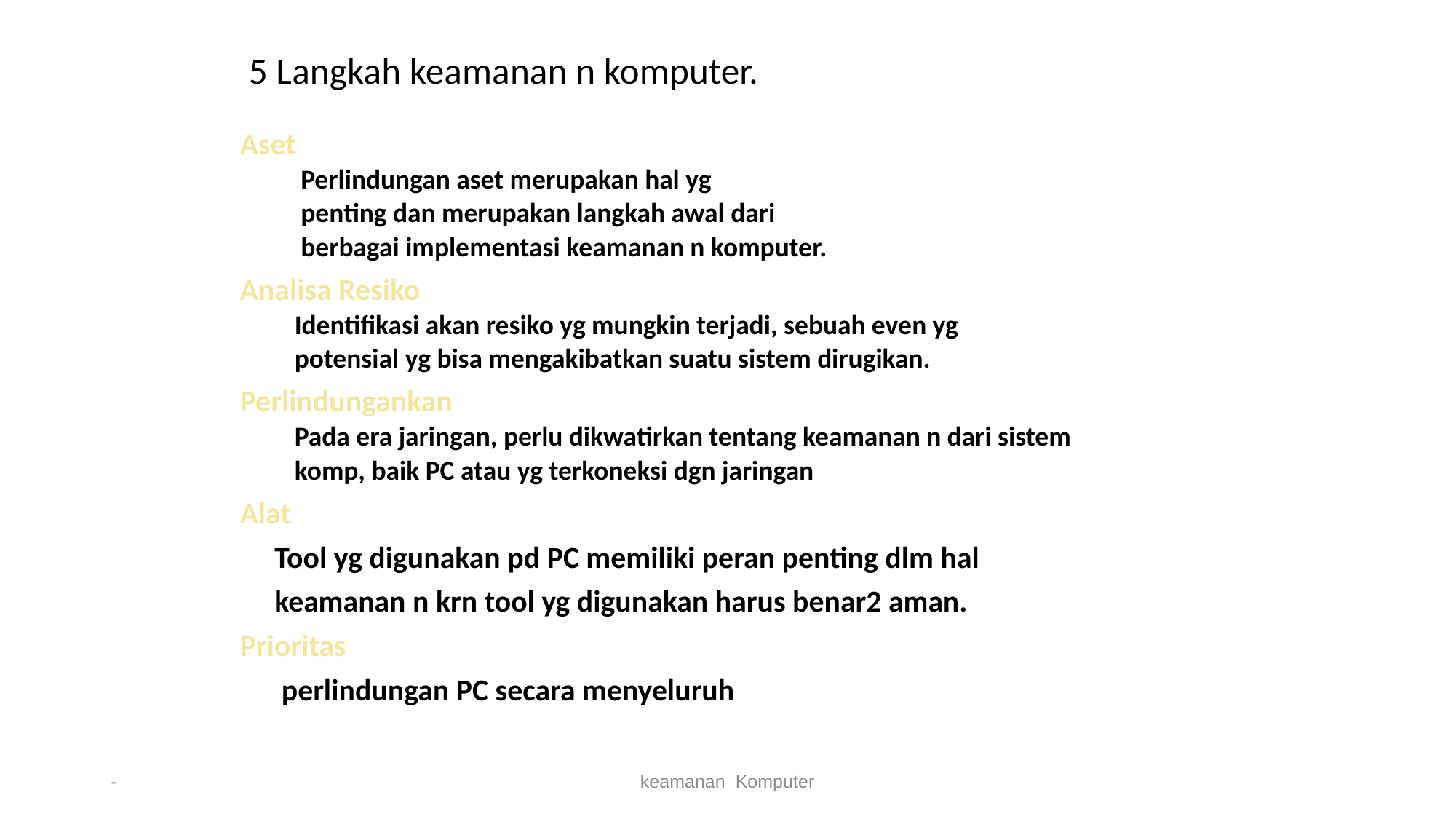

# 5 Langkah keamanan n komputer.
Aset
 Perlindungan aset merupakan hal yg
 penting dan merupakan langkah awal dari
 berbagai implementasi keamanan n komputer.
Analisa Resiko
Identifikasi akan resiko yg mungkin terjadi, sebuah even yg
potensial yg bisa mengakibatkan suatu sistem dirugikan.
Perlindungankan
Pada era jaringan, perlu dikwatirkan tentang keamanan n dari sistem
komp, baik PC atau yg terkoneksi dgn jaringan
Alat
     Tool yg digunakan pd PC memiliki peran penting dlm hal
     keamanan n krn tool yg digunakan harus benar2 aman.
Prioritas
      perlindungan PC secara menyeluruh

-
keamanan  Komputer